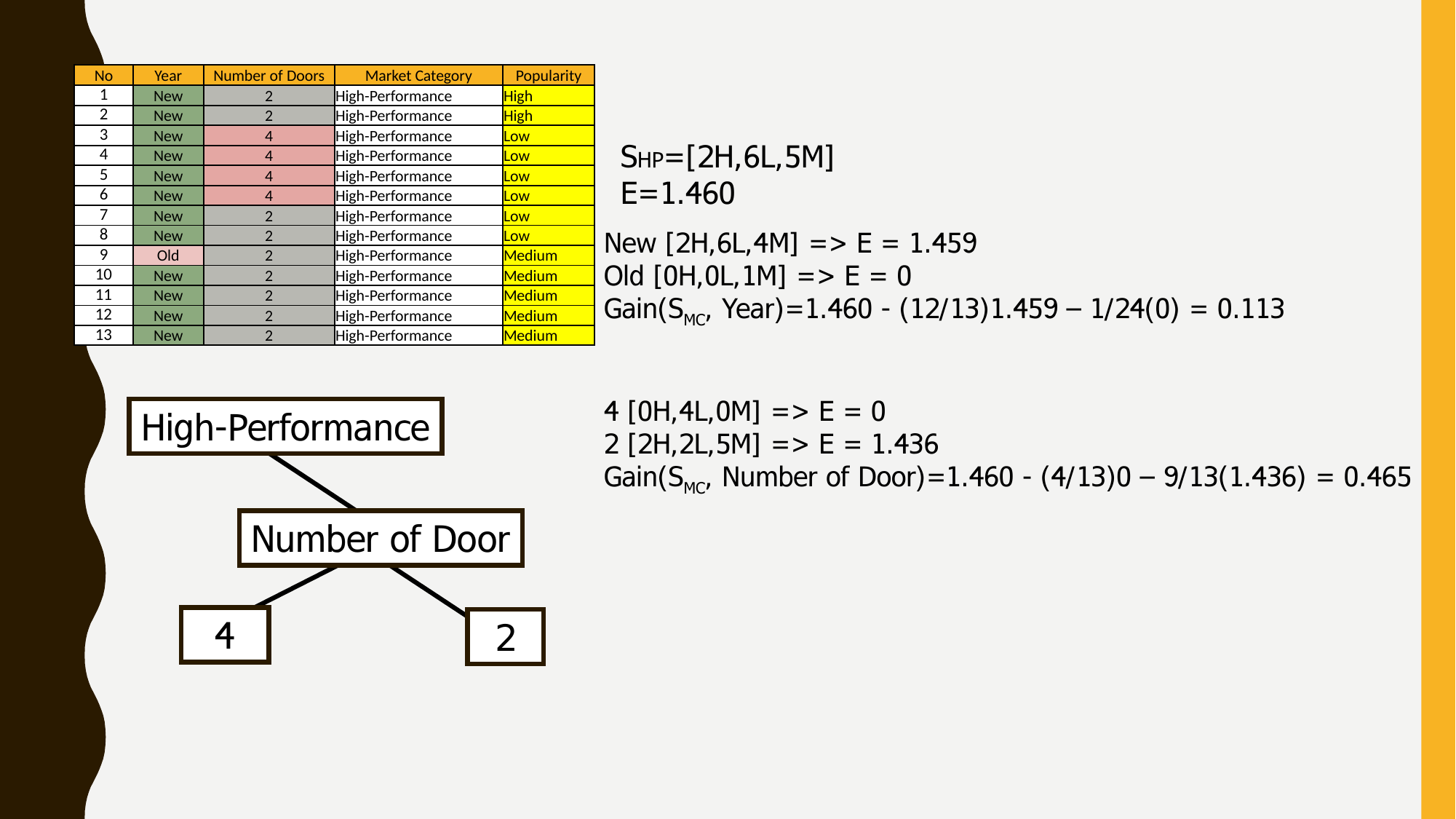

#
| No | Year | Number of Doors | Market Category | Popularity |
| --- | --- | --- | --- | --- |
| 1 | New | 2 | High-Performance | High |
| 2 | New | 2 | High-Performance | High |
| 3 | New | 4 | High-Performance | Low |
| 4 | New | 4 | High-Performance | Low |
| 5 | New | 4 | High-Performance | Low |
| 6 | New | 4 | High-Performance | Low |
| 7 | New | 2 | High-Performance | Low |
| 8 | New | 2 | High-Performance | Low |
| 9 | Old | 2 | High-Performance | Medium |
| 10 | New | 2 | High-Performance | Medium |
| 11 | New | 2 | High-Performance | Medium |
| 12 | New | 2 | High-Performance | Medium |
| 13 | New | 2 | High-Performance | Medium |
SHP=[2H,6L,5M]
E=1.460
New [2H,6L,4M] => E = 1.459
Old [0H,0L,1M] => E = 0
Gain(SMC, Year)=1.460 - (12/13)1.459 – 1/24(0) = 0.113

4 [0H,4L,0M] => E = 0
2 [2H,2L,5M] => E = 1.436
Gain(SMC, Number of Door)=1.460 - (4/13)0 – 9/13(1.436) = 0.465
High-Performance
Number of Door
4
2